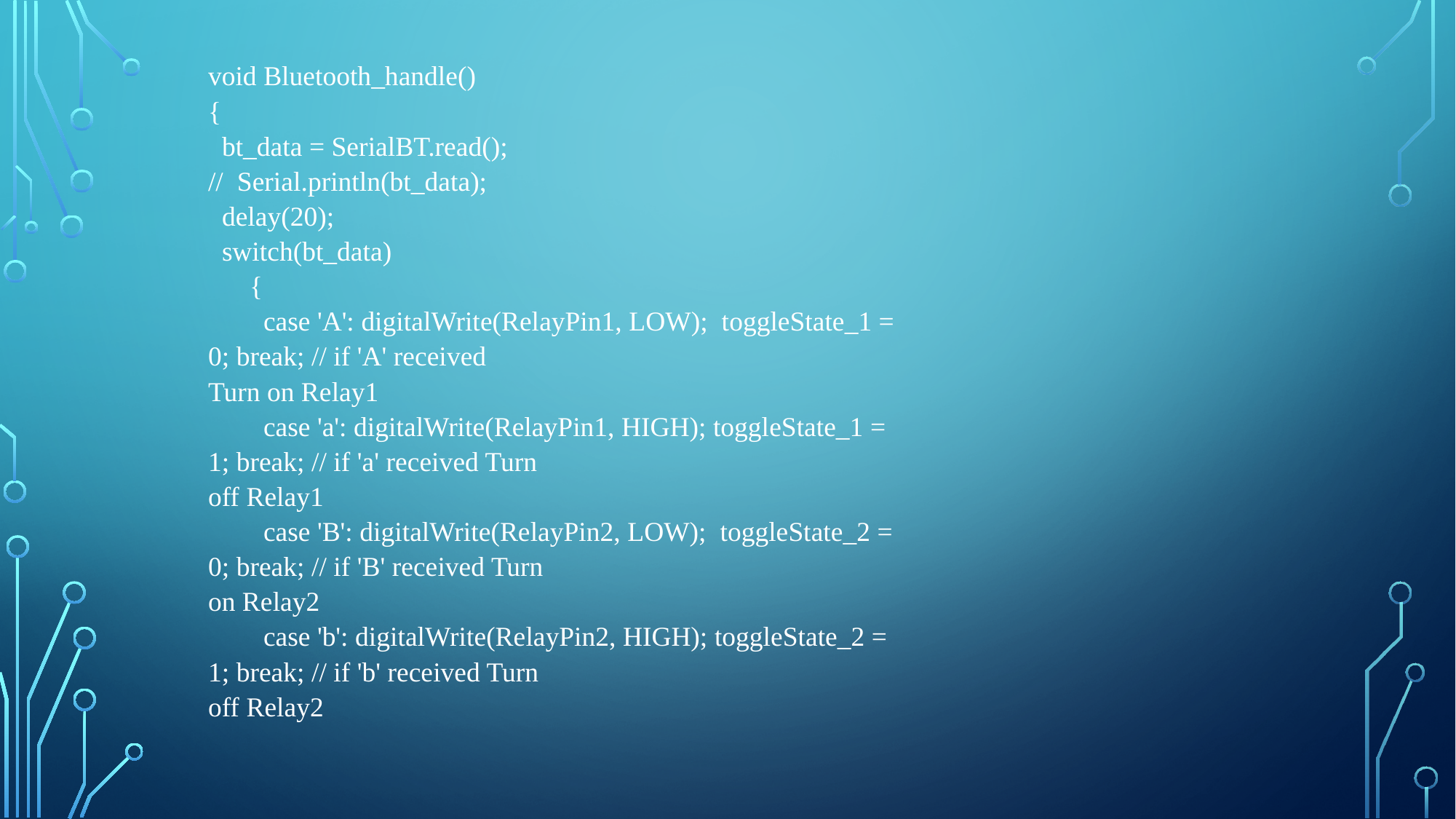

void Bluetooth_handle()
{
  bt_data = SerialBT.read();
//  Serial.println(bt_data);
  delay(20);
  switch(bt_data)
      {
        case 'A': digitalWrite(RelayPin1, LOW);  toggleState_1 = 0; break; // if 'A' received
Turn on Relay1
        case 'a': digitalWrite(RelayPin1, HIGH); toggleState_1 = 1; break; // if 'a' received Turn
off Relay1
        case 'B': digitalWrite(RelayPin2, LOW);  toggleState_2 = 0; break; // if 'B' received Turn
on Relay2
        case 'b': digitalWrite(RelayPin2, HIGH); toggleState_2 = 1; break; // if 'b' received Turn
off Relay2